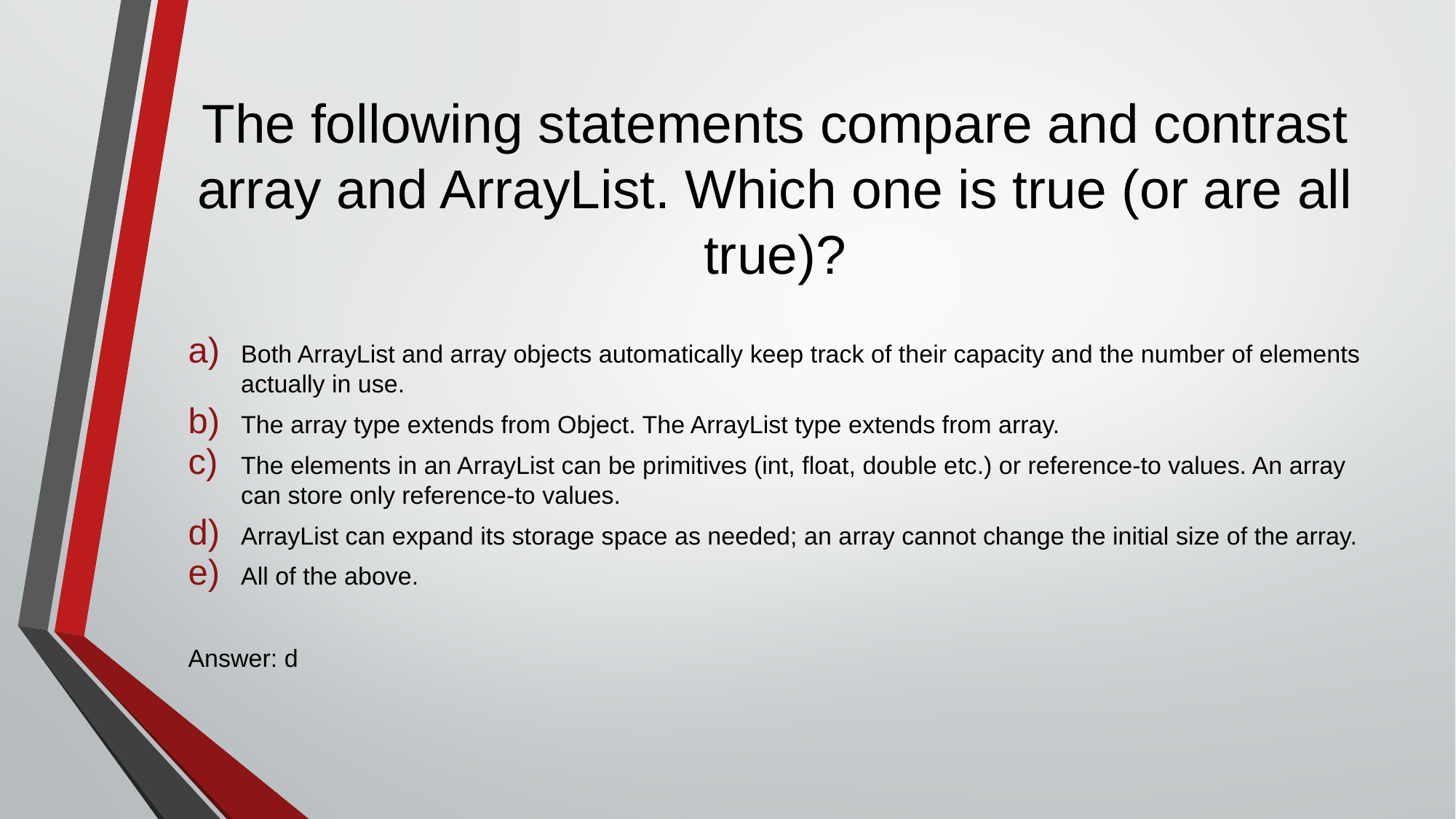

# The following statements compare and contrast array and ArrayList. Which one is true (or are all true)?
Both ArrayList and array objects automatically keep track of their capacity and the number of elements actually in use.
The array type extends from Object. The ArrayList type extends from array.
The elements in an ArrayList can be primitives (int, float, double etc.) or reference-to values. An array can store only reference-to values.
ArrayList can expand its storage space as needed; an array cannot change the initial size of the array.
All of the above.

Answer: d